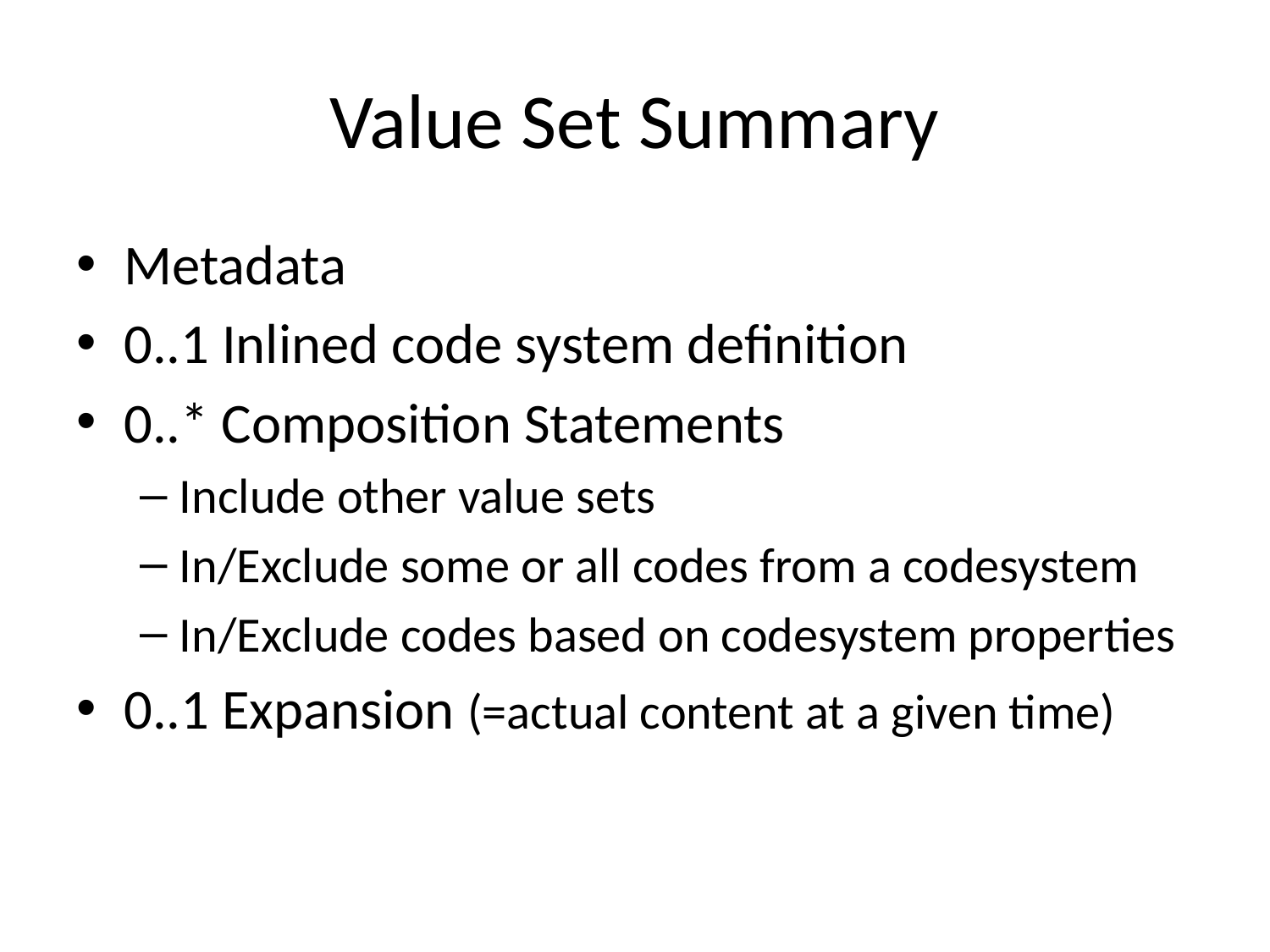

# Value Set Summary
Metadata
0..1 Inlined code system definition
0..* Composition Statements
Include other value sets
In/Exclude some or all codes from a codesystem
In/Exclude codes based on codesystem properties
0..1 Expansion (=actual content at a given time)